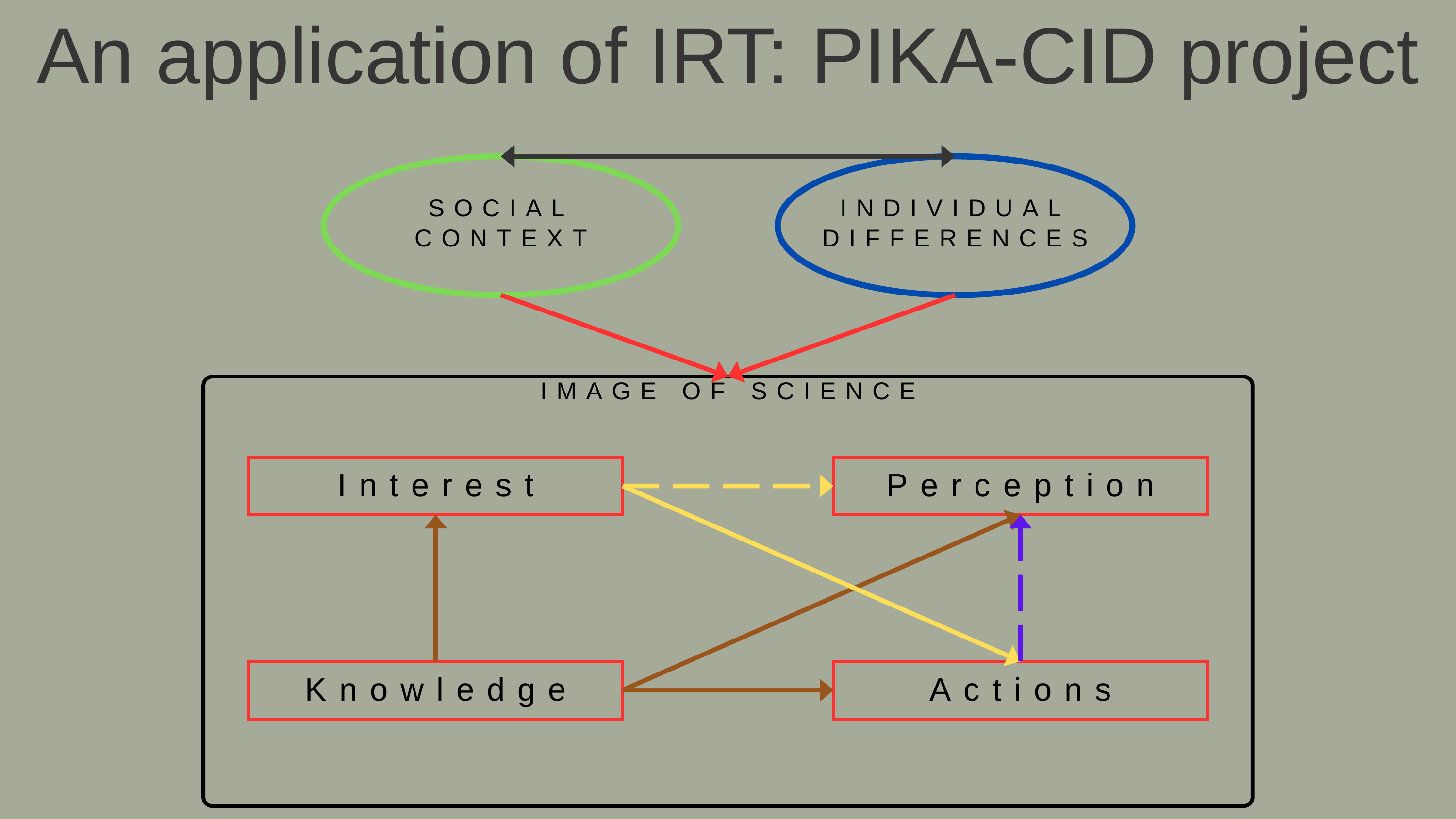

An application of IRT: PIKA-CID project

SOCIAL CONTEXT

INDIVIDUAL DIFFERENCES

IMAGE OF SCIENCE

Interest

Perception

Knowledge

Actions